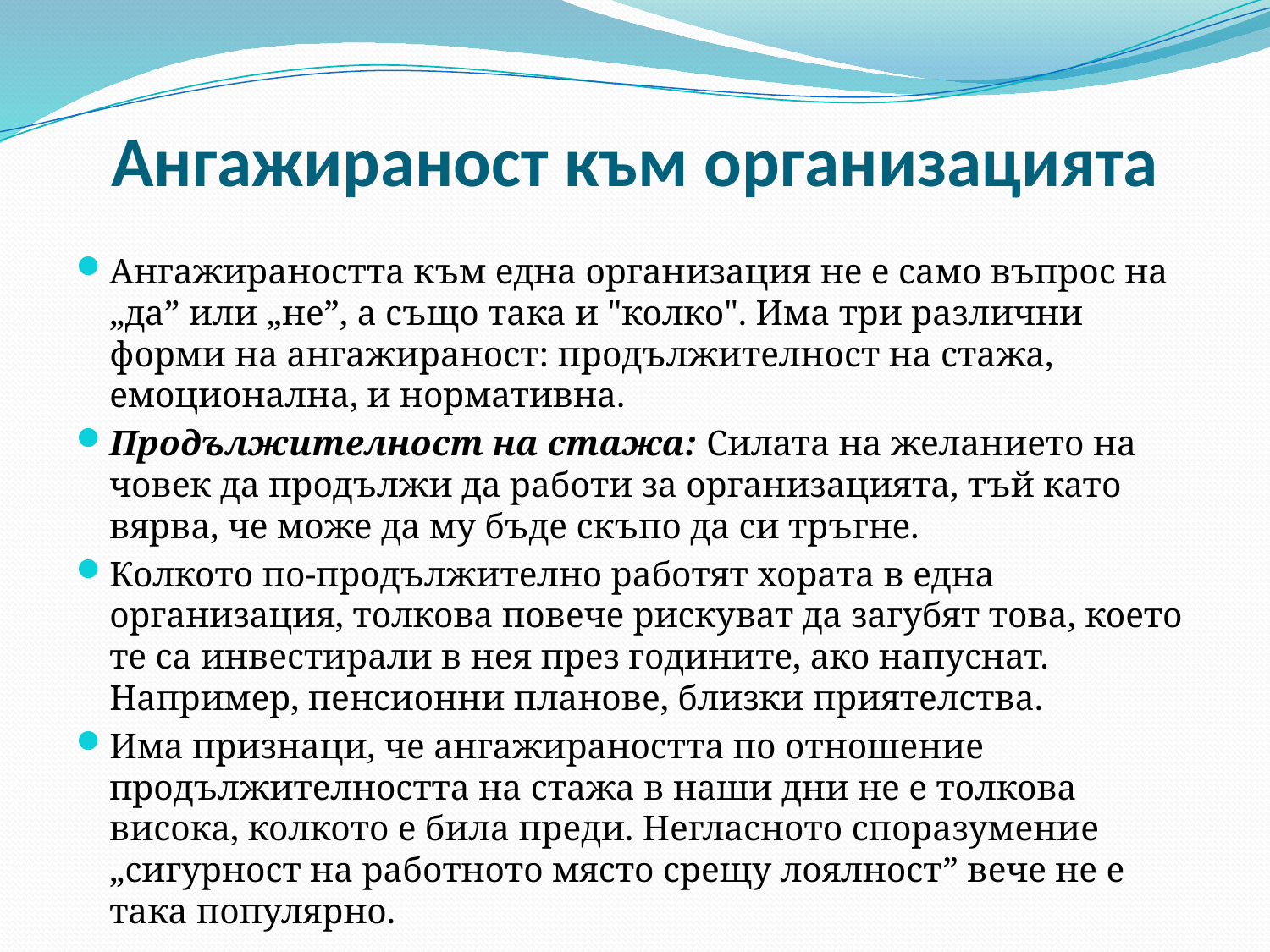

# Ангажираност към организацията
Ангажираността към една организация не е само въпрос на „да” или „не”, а също така и "колко". Има три различни форми на ангажираност: продължителност на стажа, емоционална, и нормативна.
Продължителност на стажа: Силата на желанието на човек да продължи да работи за организацията, тъй като вярва, че може да му бъде скъпо да си тръгне.
Колкото по-продължително работят хората в една организация, толкова повече рискуват да загубят това, което те са инвестирали в нея през годините, ако напуснат. Например, пенсионни планове, близки приятелства.
Има признаци, че ангажираността по отношение продължителността на стажа в наши дни не е толкова висока, колкото е била преди. Негласното споразумение  „сигурност на работното място срещу лоялност” вече не е така популярно.